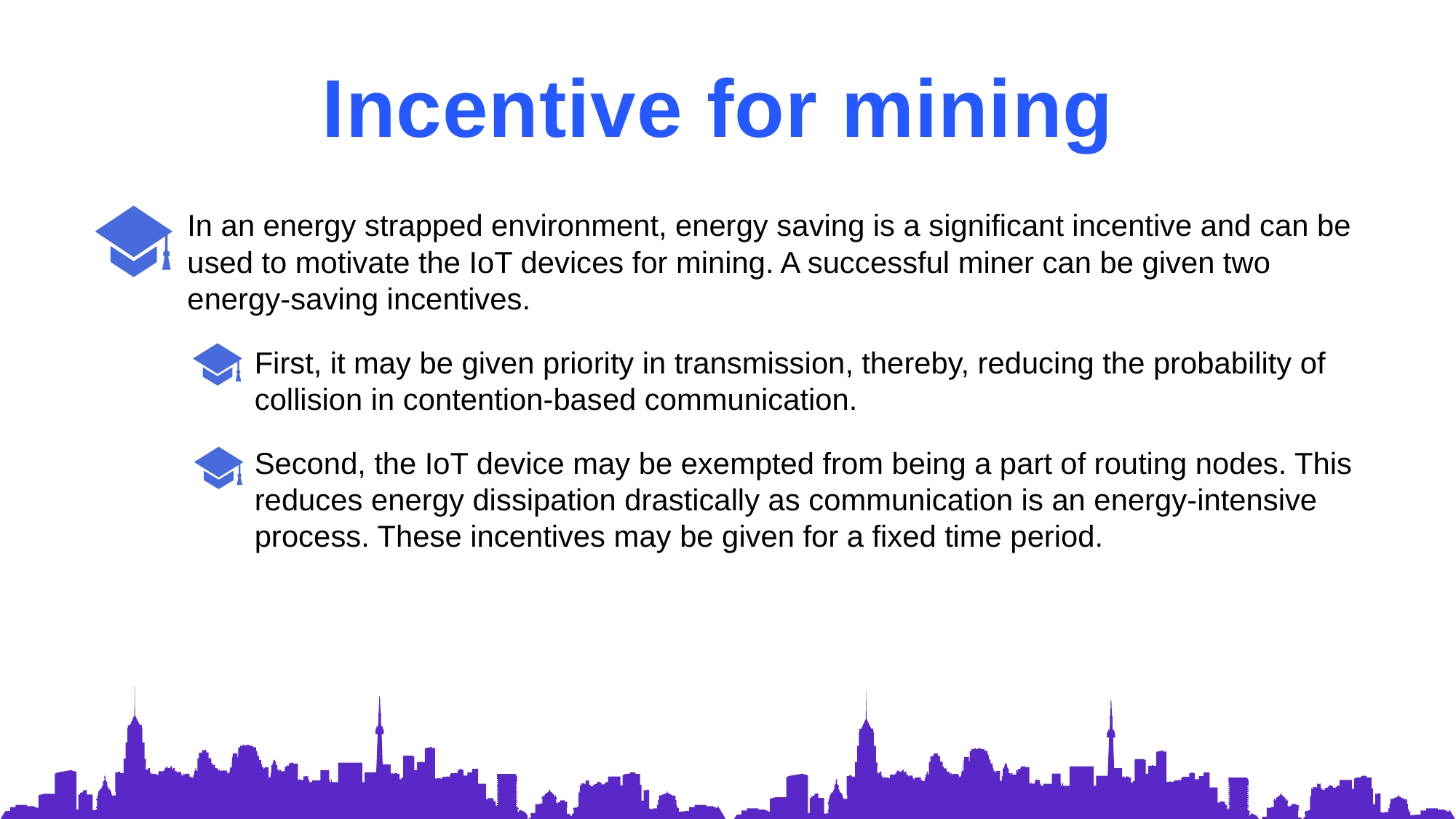

Incentive for mining
In an energy strapped environment, energy saving is a significant incentive and can be used to motivate the IoT devices for mining. A successful miner can be given two energy-saving incentives.

First, it may be given priority in transmission, thereby, reducing the probability of collision in contention-based communication.

Second, the IoT device may be exempted from being a part of routing nodes. This reduces energy dissipation drastically as communication is an energy-intensive process. These incentives may be given for a fixed time period.